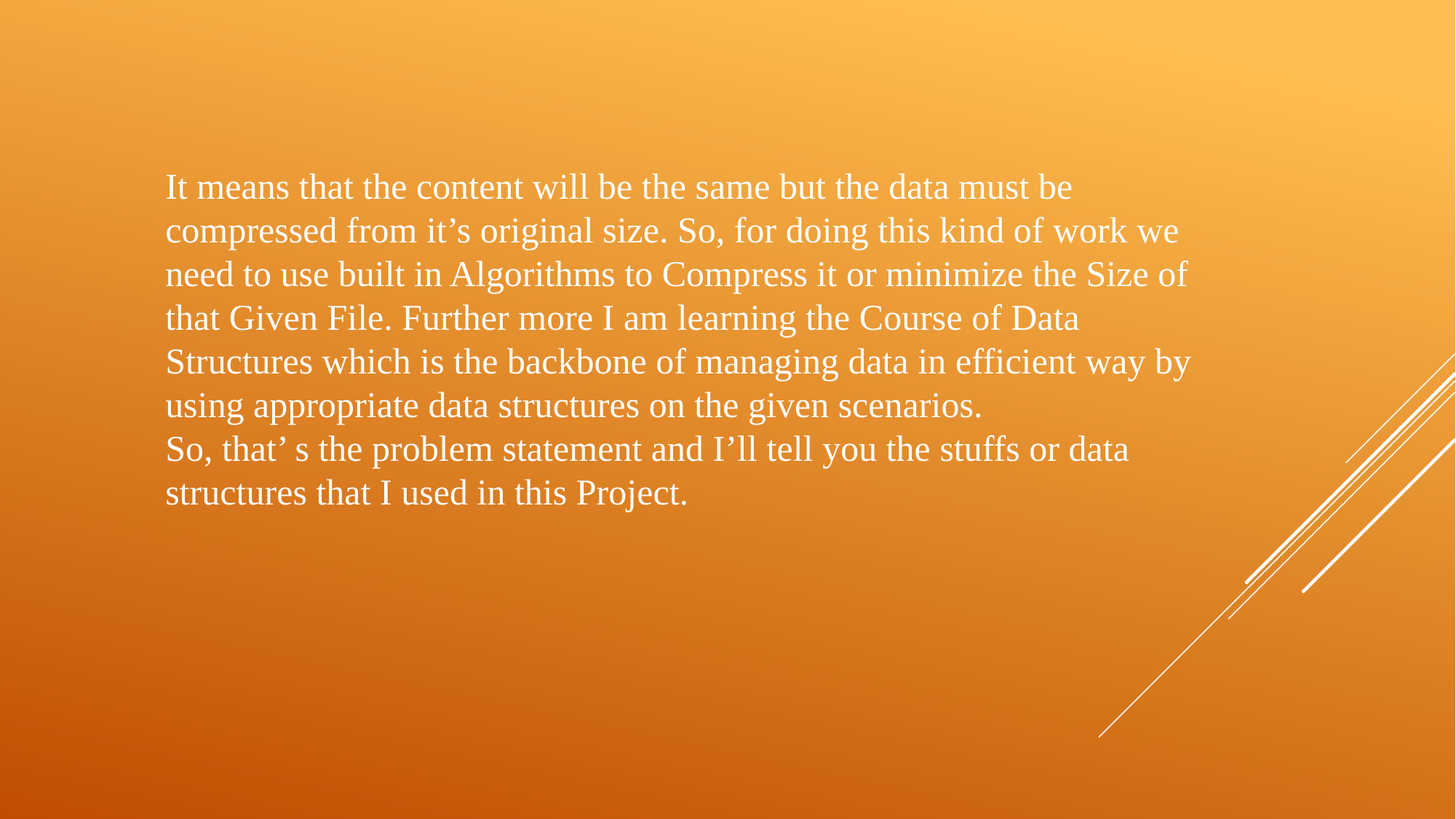

It means that the content will be the same but the data must be compressed from it’s original size. So, for doing this kind of work we need to use built in Algorithms to Compress it or minimize the Size of that Given File. Further more I am learning the Course of Data Structures which is the backbone of managing data in efficient way by using appropriate data structures on the given scenarios.
So, that’ s the problem statement and I’ll tell you the stuffs or data structures that I used in this Project.